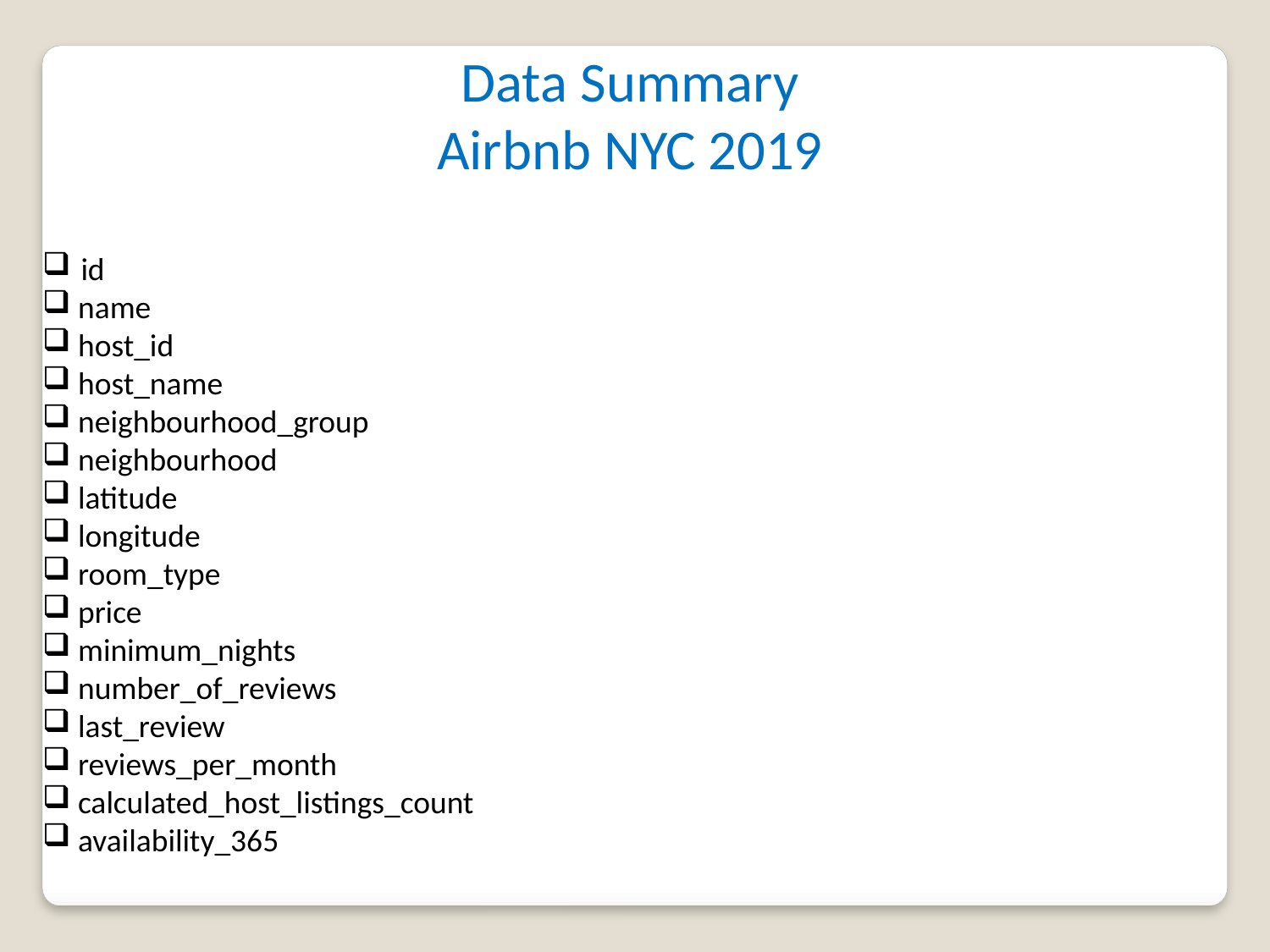

Data Summary
Airbnb NYC 2019

 id
 name
 host_id
 host_name
 neighbourhood_group
 neighbourhood
 latitude
 longitude
 room_type
 price
 minimum_nights
 number_of_reviews
 last_review
 reviews_per_month
 calculated_host_listings_count
 availability_365